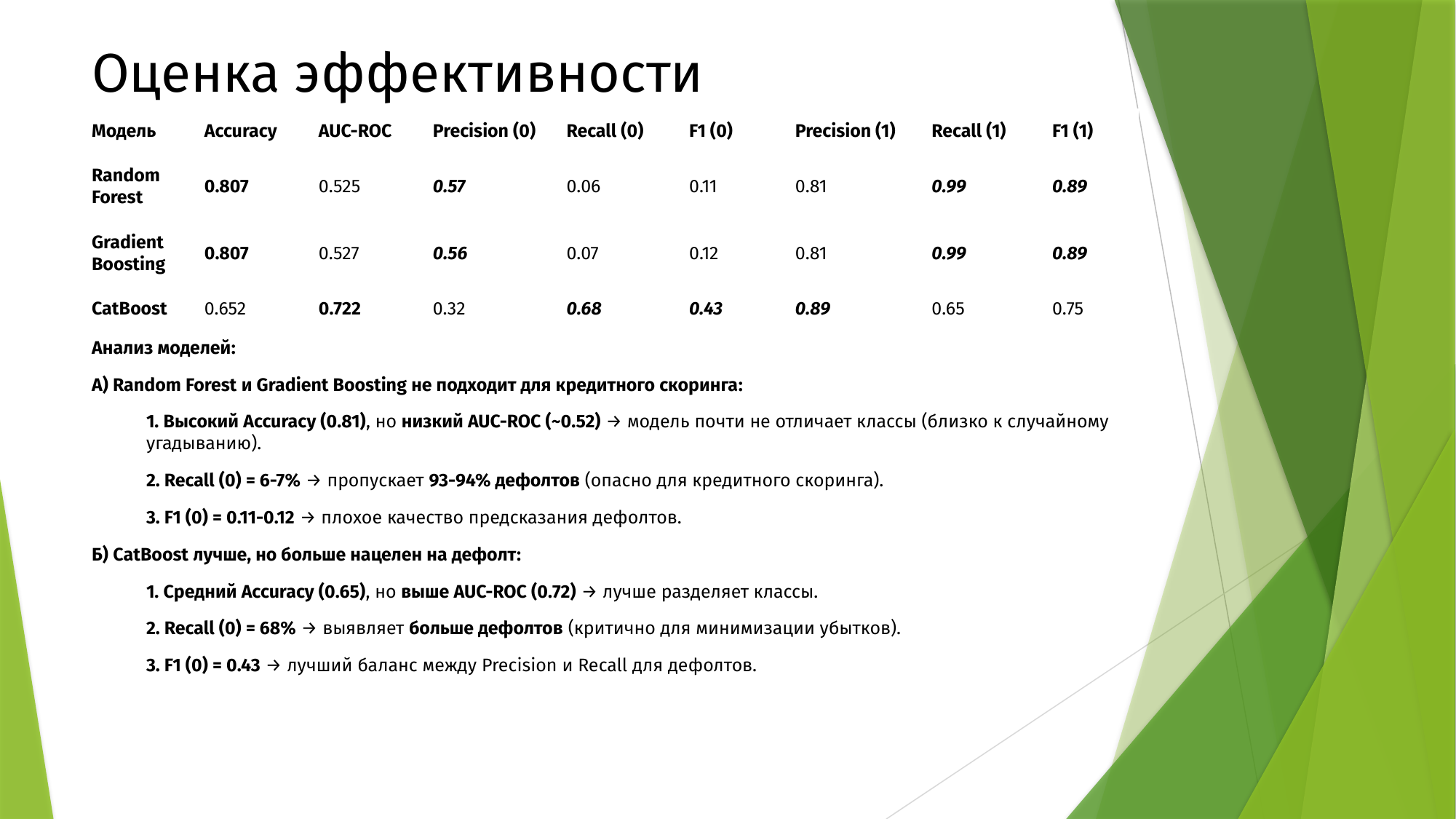

# Оценка эффективности
| Модель | Accuracy | AUC-ROC | Precision (0) | Recall (0) | F1 (0) | Precision (1) | Recall (1) | F1 (1) |
| --- | --- | --- | --- | --- | --- | --- | --- | --- |
| Random Forest | 0.807 | 0.525 | 0.57 | 0.06 | 0.11 | 0.81 | 0.99 | 0.89 |
| Gradient Boosting | 0.807 | 0.527 | 0.56 | 0.07 | 0.12 | 0.81 | 0.99 | 0.89 |
| CatBoost | 0.652 | 0.722 | 0.32 | 0.68 | 0.43 | 0.89 | 0.65 | 0.75 |
Анализ моделей:
А) Random Forest и Gradient Boosting не подходит для кредитного скоринга:
1. Высокий Accuracy (0.81), но низкий AUC-ROC (~0.52) → модель почти не отличает классы (близко к случайному угадыванию).
2. Recall (0) = 6-7% → пропускает 93-94% дефолтов (опасно для кредитного скоринга).
3. F1 (0) = 0.11-0.12 → плохое качество предсказания дефолтов.
Б) CatBoost лучше, но больше нацелен на дефолт:
1. Средний Accuracy (0.65), но выше AUC-ROC (0.72) → лучше разделяет классы.
2. Recall (0) = 68% → выявляет больше дефолтов (критично для минимизации убытков).
3. F1 (0) = 0.43 → лучший баланс между Precision и Recall для дефолтов.